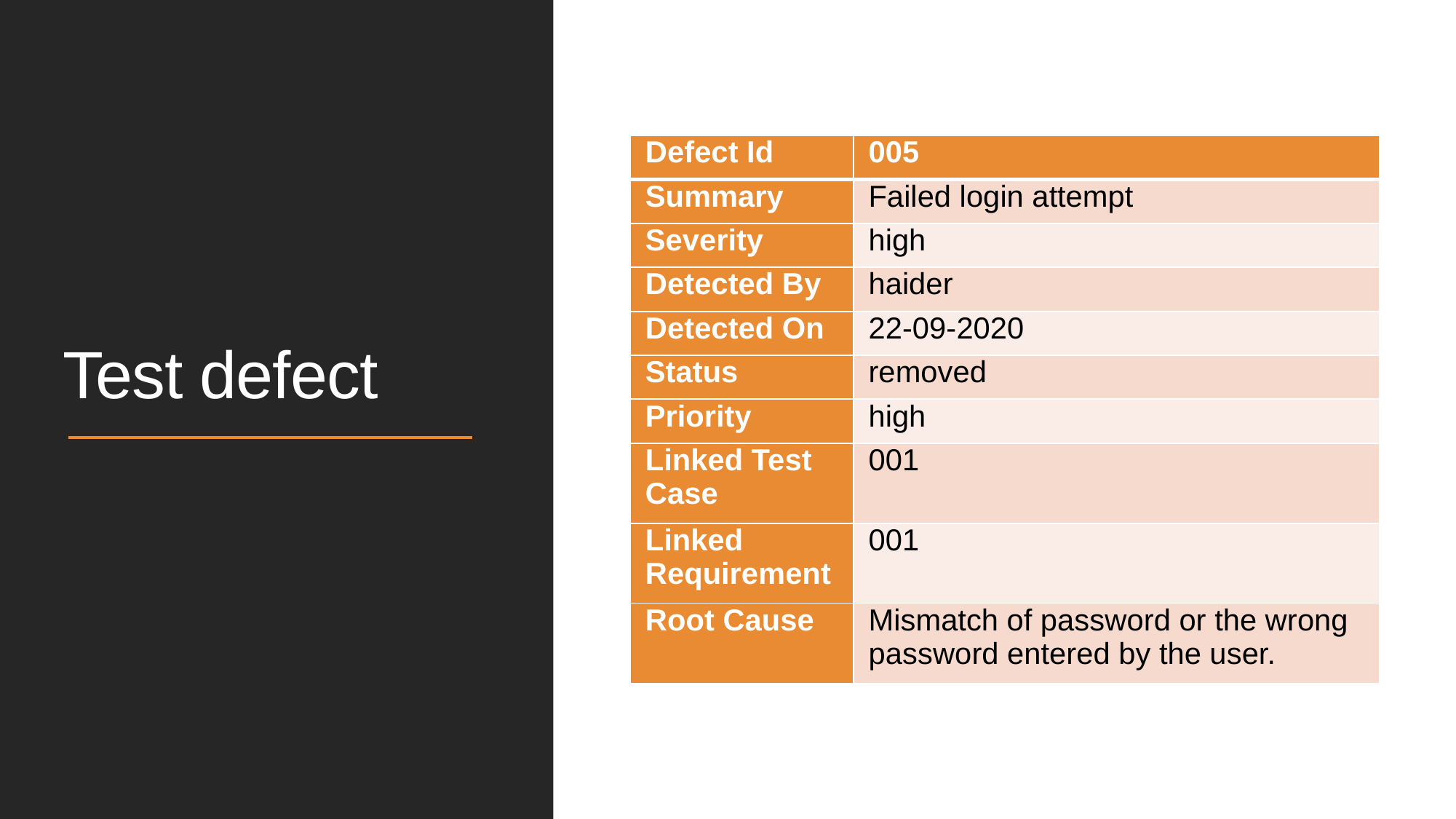

# Test defect
| Defect Id | 005 |
| --- | --- |
| Summary | Failed login attempt |
| Severity | high |
| Detected By | haider |
| Detected On | 22-09-2020 |
| Status | removed |
| Priority | high |
| Linked Test Case | 001 |
| Linked Requirement | 001 |
| Root Cause | Mismatch of password or the wrong password entered by the user. |